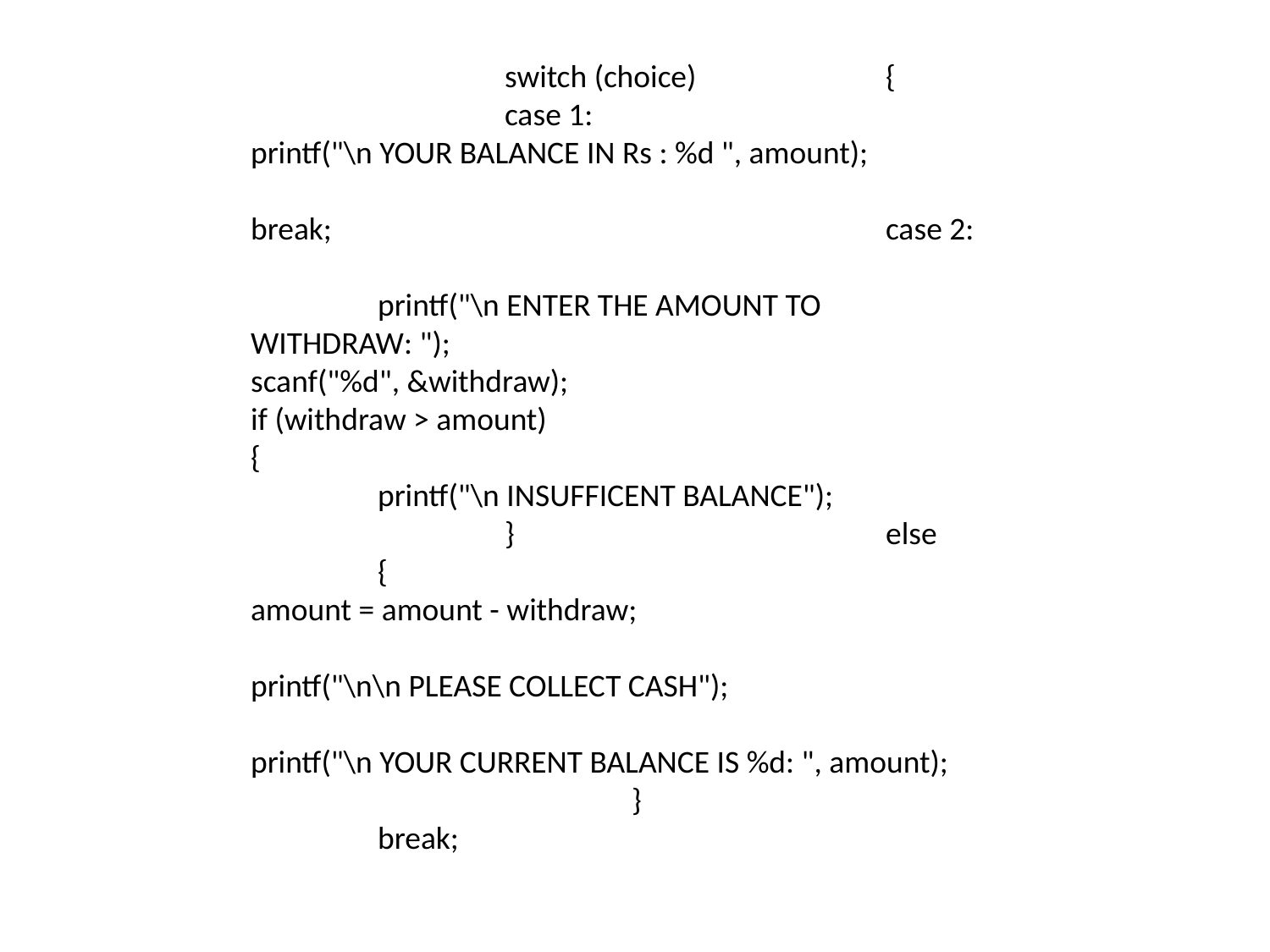

switch (choice)		{		case 1:			printf("\n YOUR BALANCE IN Rs : %d ", amount);
break;					case 2:
	printf("\n ENTER THE AMOUNT TO WITHDRAW: ");
scanf("%d", &withdraw);
if (withdraw > amount)
{
	printf("\n INSUFFICENT BALANCE");			}			else	{
amount = amount - withdraw;
printf("\n\n PLEASE COLLECT CASH");
printf("\n YOUR CURRENT BALANCE IS %d: ", amount);			}			break;